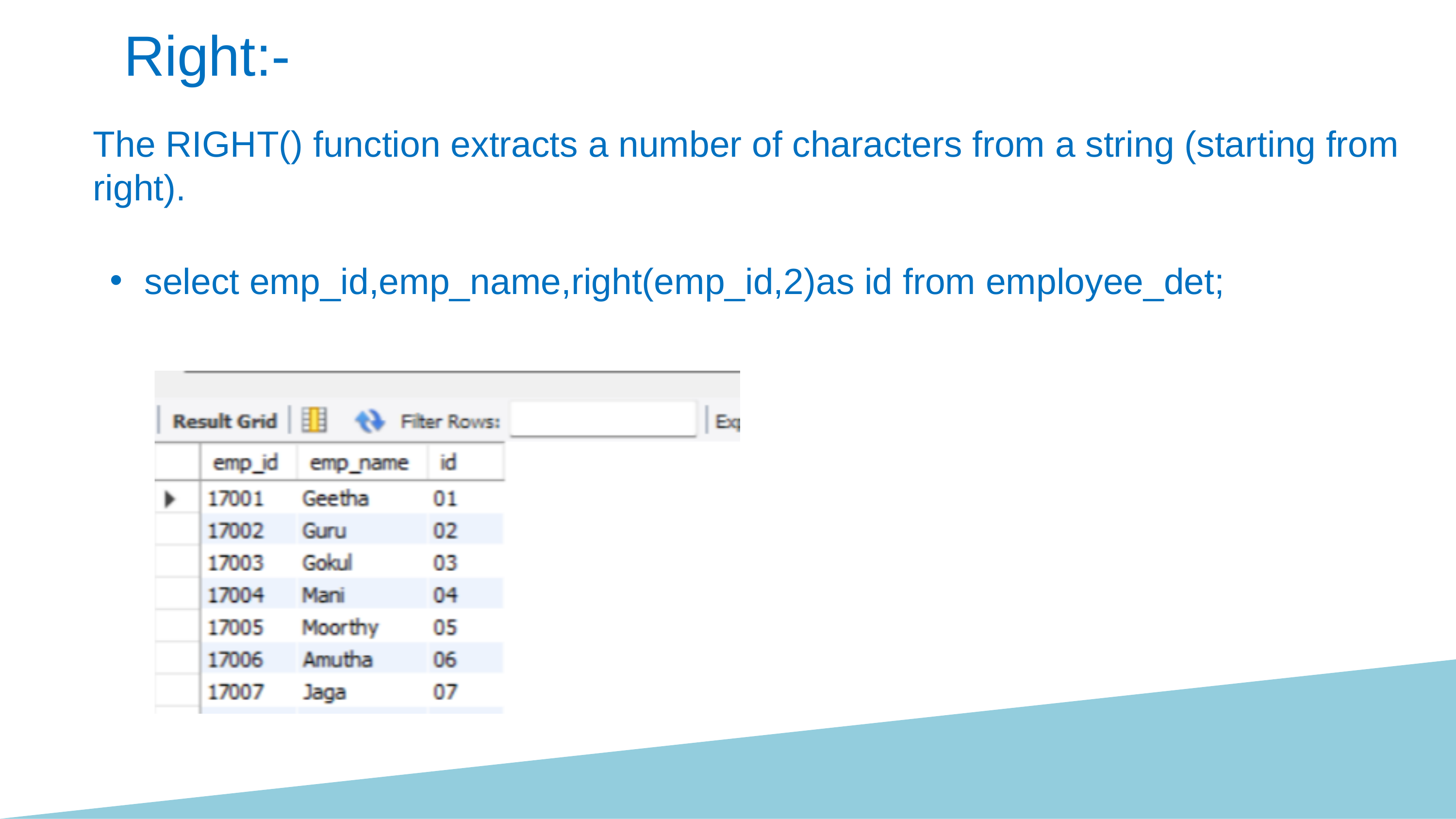

Right:-
The RIGHT() function extracts a number of characters from a string (starting from right).
select emp_id,emp_name,right(emp_id,2)as id from employee_det;